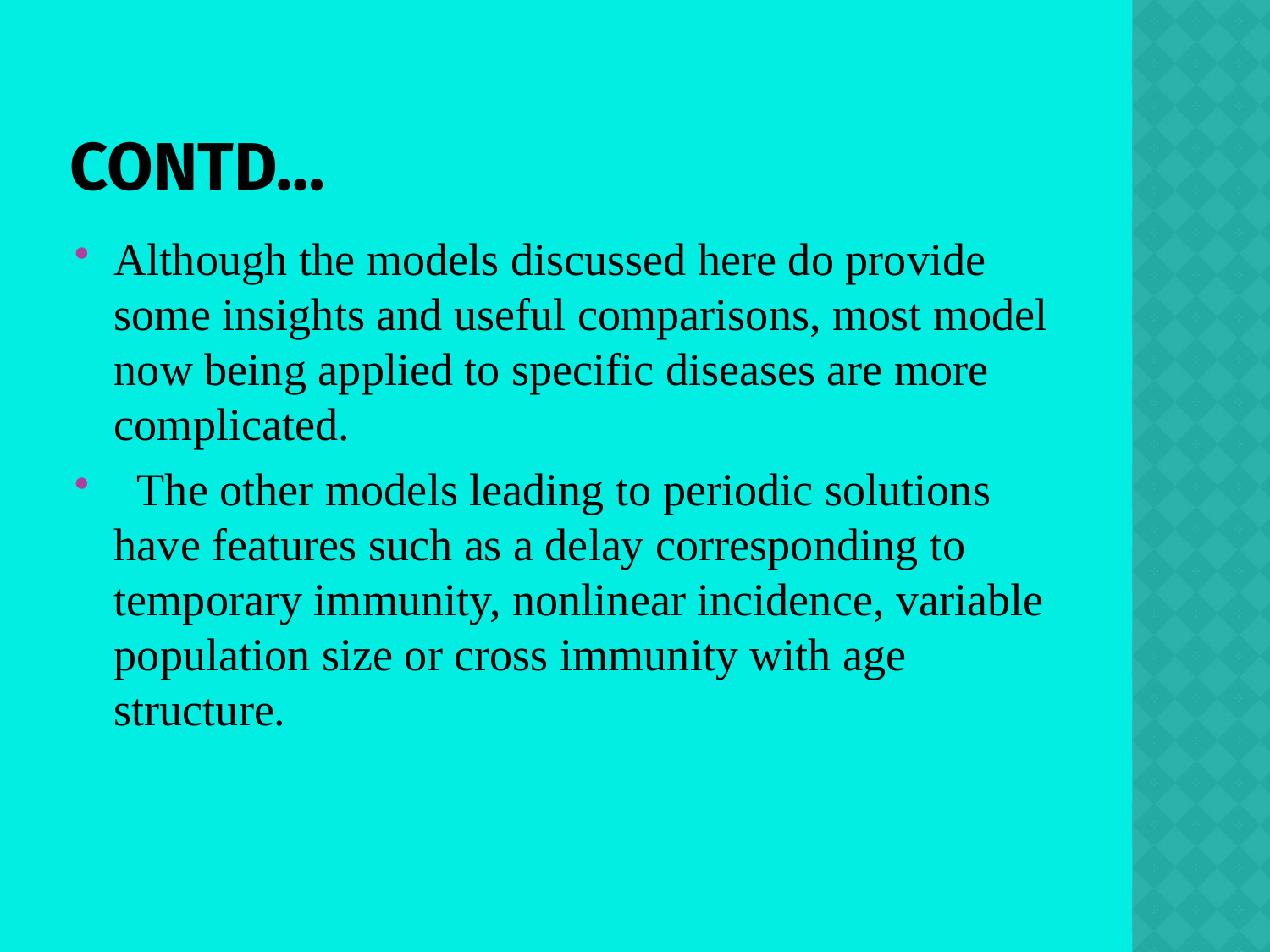

# Contd…
Although the models discussed here do provide some insights and useful comparisons, most model now being applied to specific diseases are more complicated.
  The other models leading to periodic solutions have features such as a delay corresponding to temporary immunity, nonlinear incidence, variable population size or cross immunity with age structure.